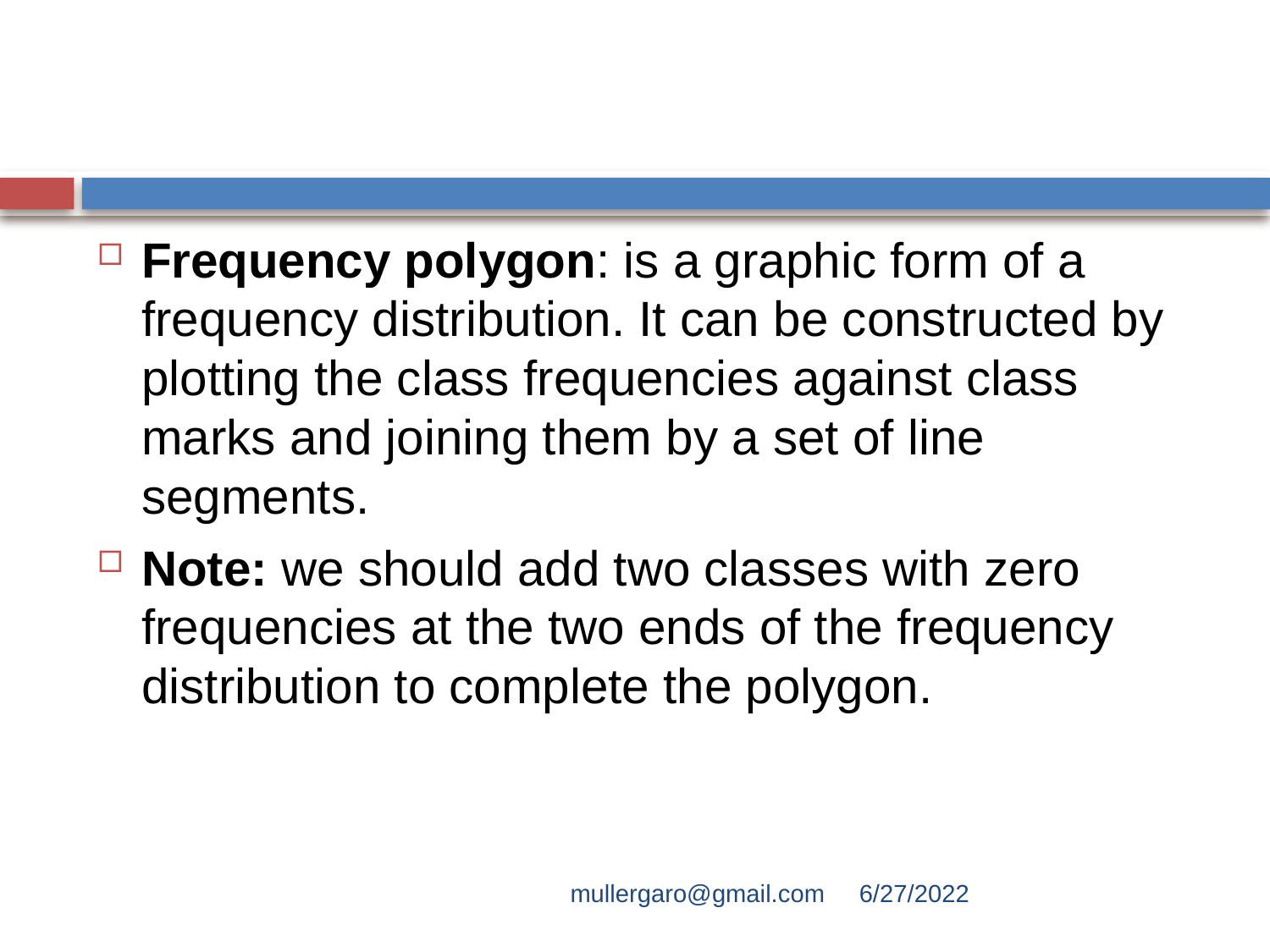

#
Frequency polygon: is a graphic form of a frequency distribution. It can be constructed by plotting the class frequencies against class marks and joining them by a set of line segments.
Note: we should add two classes with zero frequencies at the two ends of the frequency distribution to complete the polygon.

mullergaro@gmail.com
6/27/2022